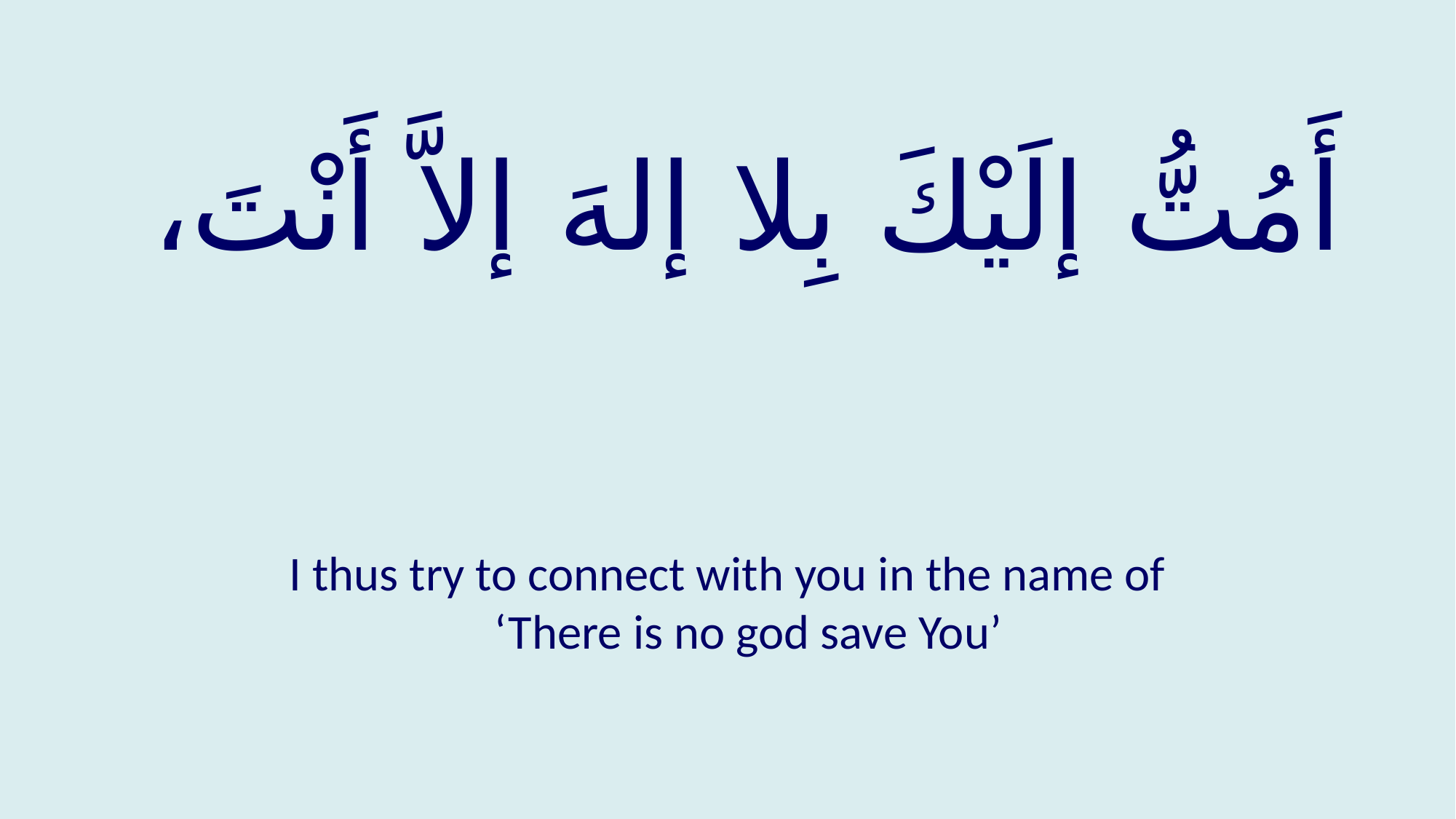

# أَمُتُّ إلَيْكَ بِلا إلهَ إلاَّ أَنْتَ،
I thus try to connect with you in the name of ‘There is no god save You’